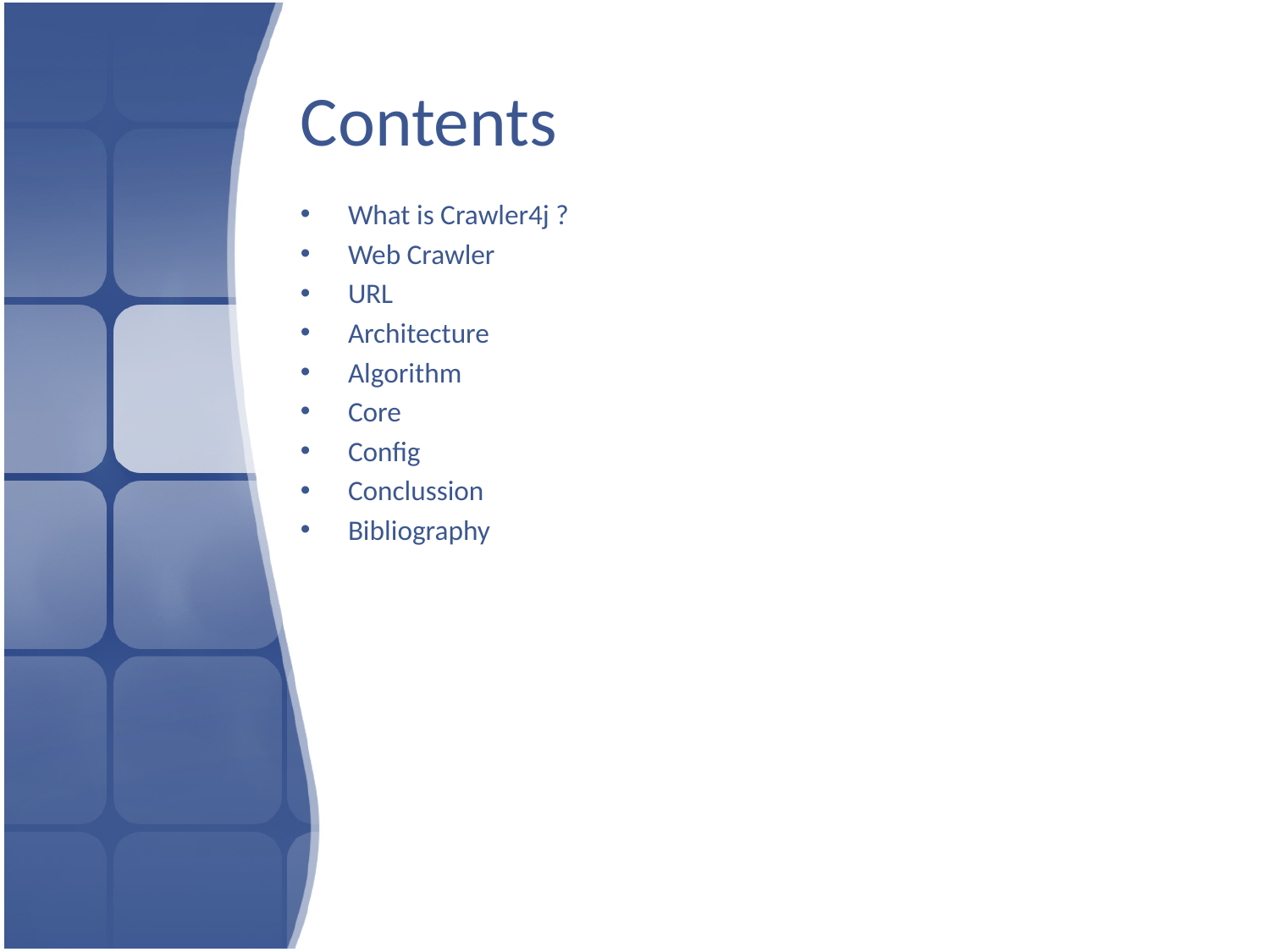

# Contents
What is Crawler4j ?
Web Crawler
URL
Architecture
Algorithm
Core
Config
Conclussion
Bibliography